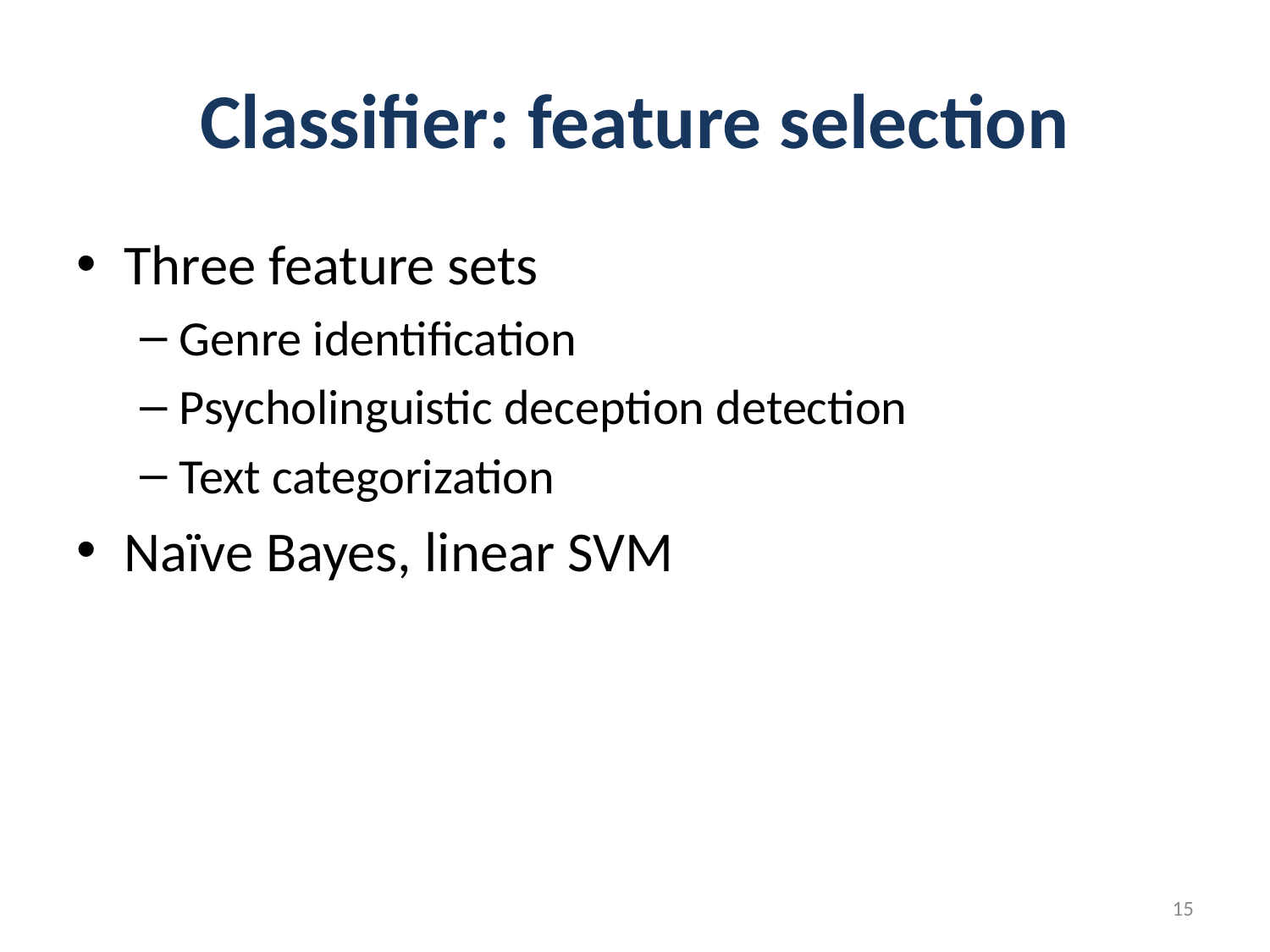

# Classifier: feature selection
Three feature sets
Genre identification
Psycholinguistic deception detection
Text categorization
Naïve Bayes, linear SVM
15